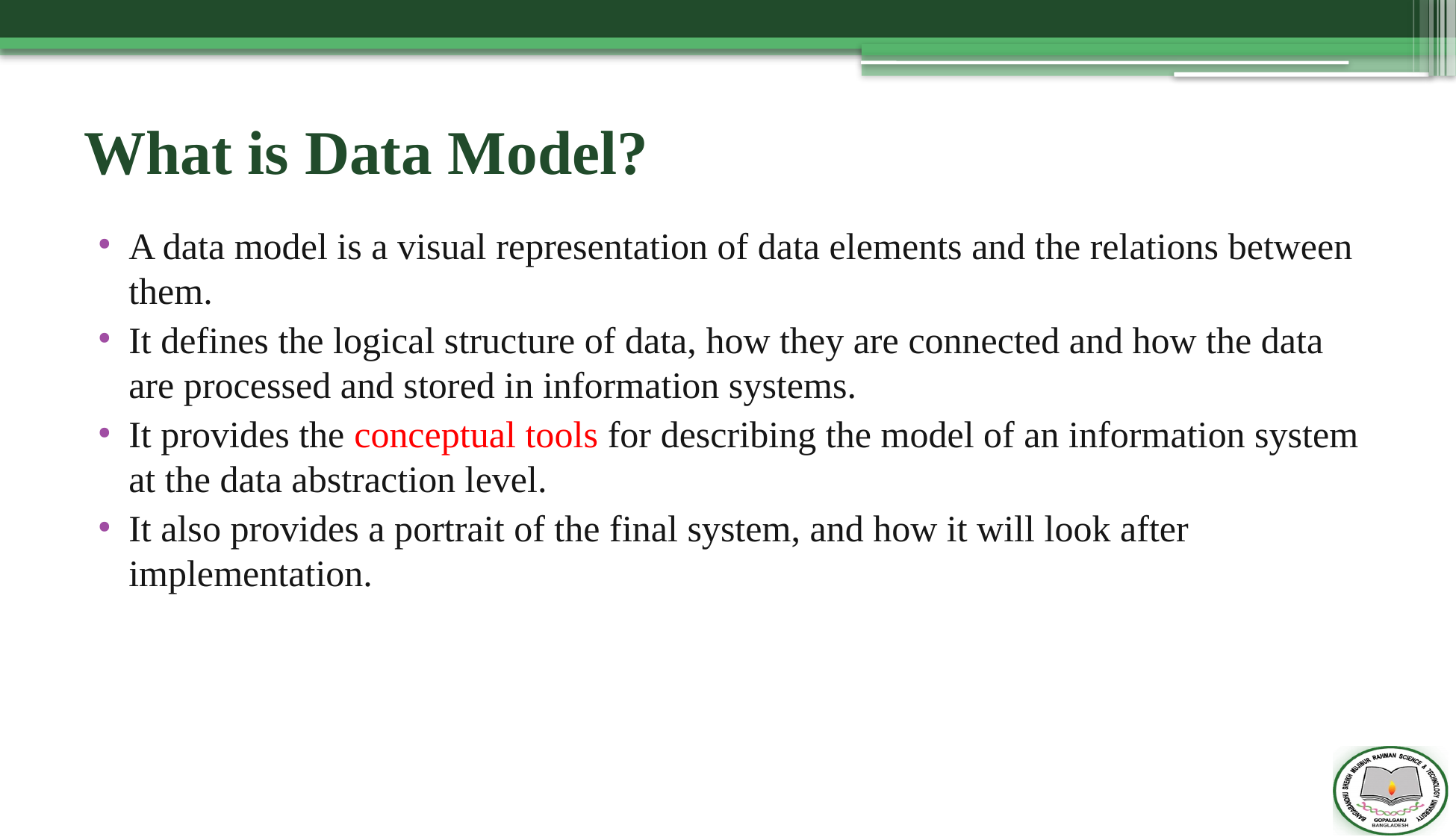

# What is Data Model?
A data model is a visual representation of data elements and the relations between them.
It defines the logical structure of data, how they are connected and how the data are processed and stored in information systems.
It provides the conceptual tools for describing the model of an information system at the data abstraction level.
It also provides a portrait of the final system, and how it will look after implementation.